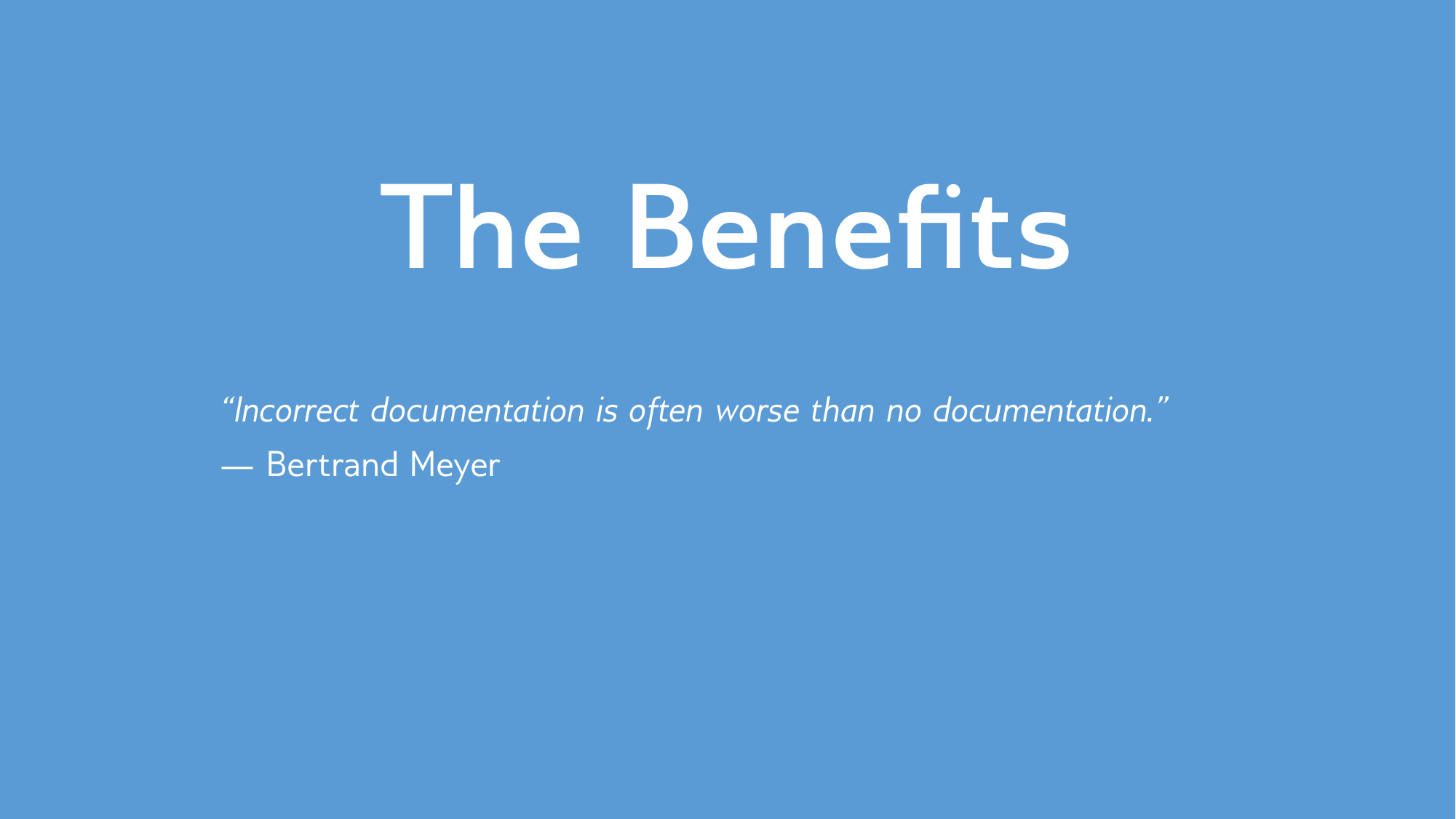

# The Benefits
“Incorrect documentation is often worse than no documentation.”
— Bertrand Meyer